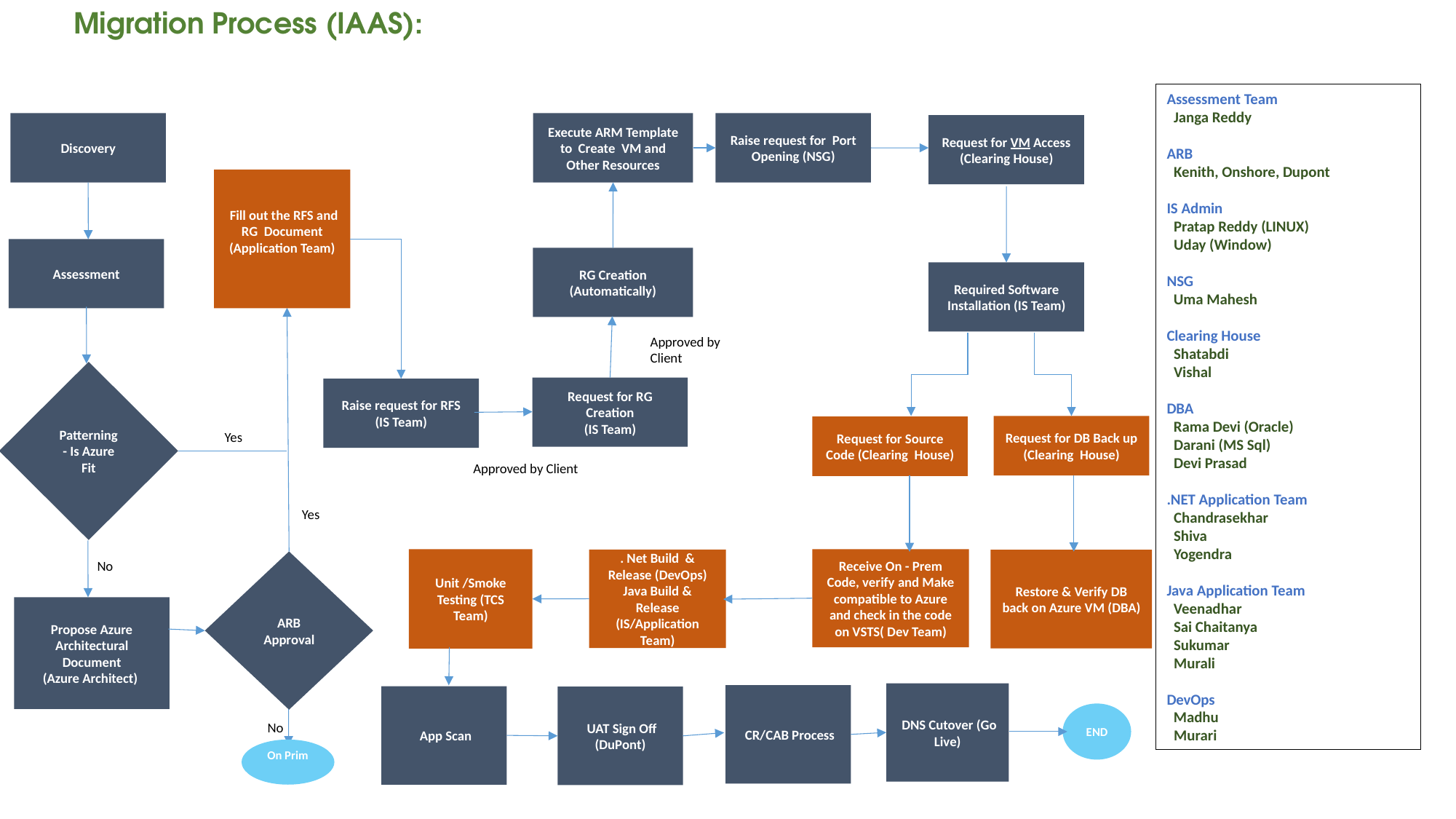

# Migration Process (IAAS):
Assessment Team
  Janga Reddy

ARB
  Kenith, Onshore, Dupont

IS Admin
  Pratap Reddy (LINUX)
  Uday (Window)

NSG
  Uma Mahesh

Clearing House
  Shatabdi
  Vishal

DBA
  Rama Devi (Oracle)
  Darani (MS Sql)
  Devi Prasad

.NET Application Team
  Chandrasekhar
  Shiva
  Yogendra

Java Application Team
  Veenadhar
  Sai Chaitanya
  Sukumar
  Murali

DevOps
  Madhu
  Murari
Raise request for  Port Opening (NSG)
Execute ARM Template to  Create  VM and Other Resources
Discovery
Request for VM Access (Clearing House)
 Fill out the RFS and RG  Document
(Application Team)

Assessment
RG Creation
(Automatically)
Required Software Installation (IS Team)
Approved by Client
Patterning
- Is Azure Fit
Request for RG Creation
(IS Team)
Raise request for RFS (IS Team)
Request for DB Back up (Clearing  House)
Request for Source Code (Clearing  House)
Yes
Approved by Client
Yes
Unit /Smoke Testing (TCS Team)
Receive On - Prem Code, verify and Make compatible to Azure and check in the code on VSTS( Dev Team)
. Net Build  & Release (DevOps)
Java Build & Release (IS/Application Team)
Restore & Verify DB back on Azure VM (DBA)
ARB Approval
No
Propose Azure Architectural Document
(Azure Architect)
 DNS Cutover (Go Live)
 CR/CAB Process
 App Scan
 UAT Sign Off (DuPont)
END
No
On Prim